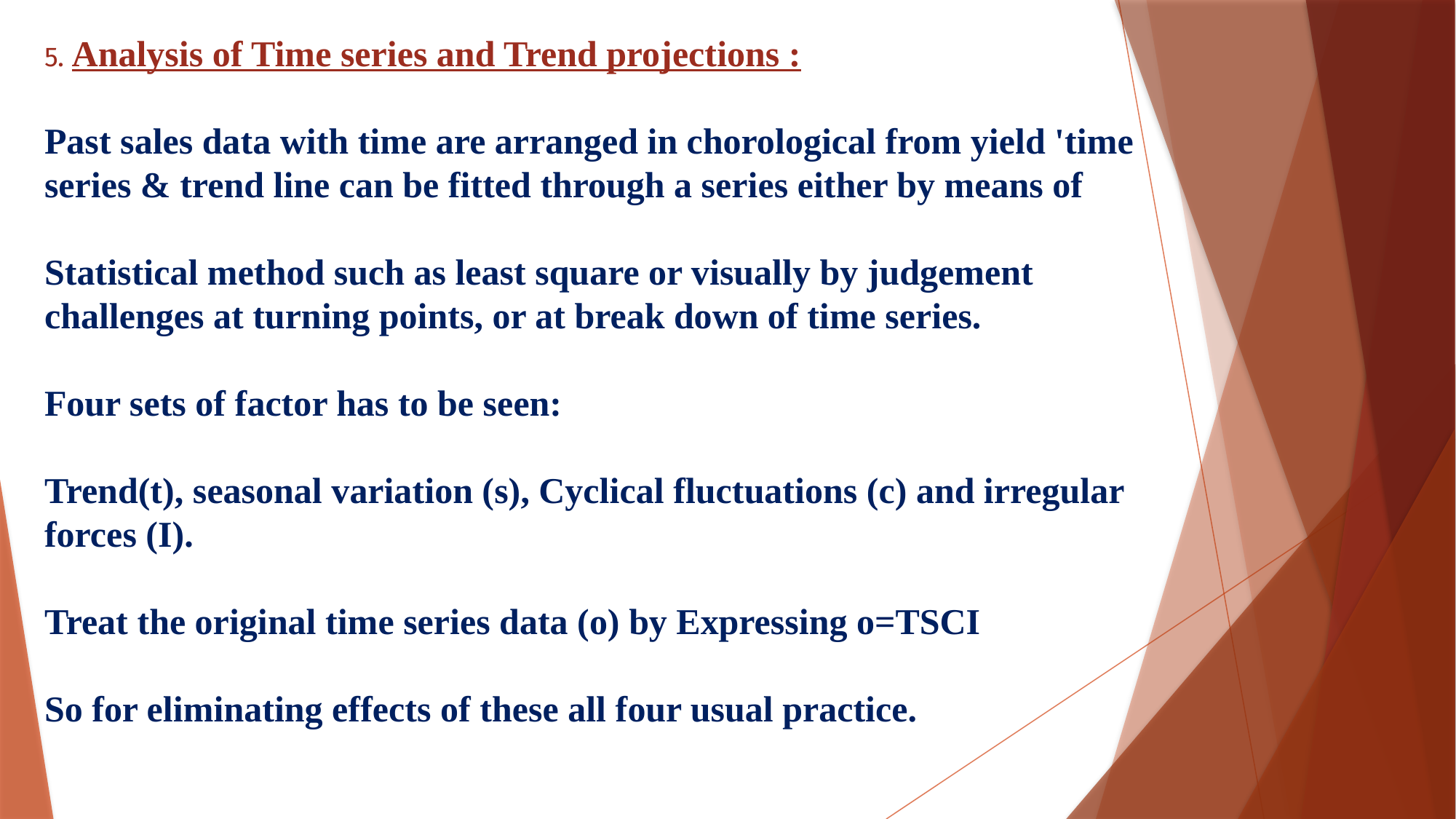

5. Analysis of Time series and Trend projections :

Past sales data with time are arranged in chorological from yield 'time series & trend line can be fitted through a series either by means of

Statistical method such as least square or visually by judgement
challenges at turning points, or at break down of time series.

Four sets of factor has to be seen:

Trend(t), seasonal variation (s), Cyclical fluctuations (c) and irregular forces (I).

Treat the original time series data (o) by Expressing o=TSCI

So for eliminating effects of these all four usual practice.